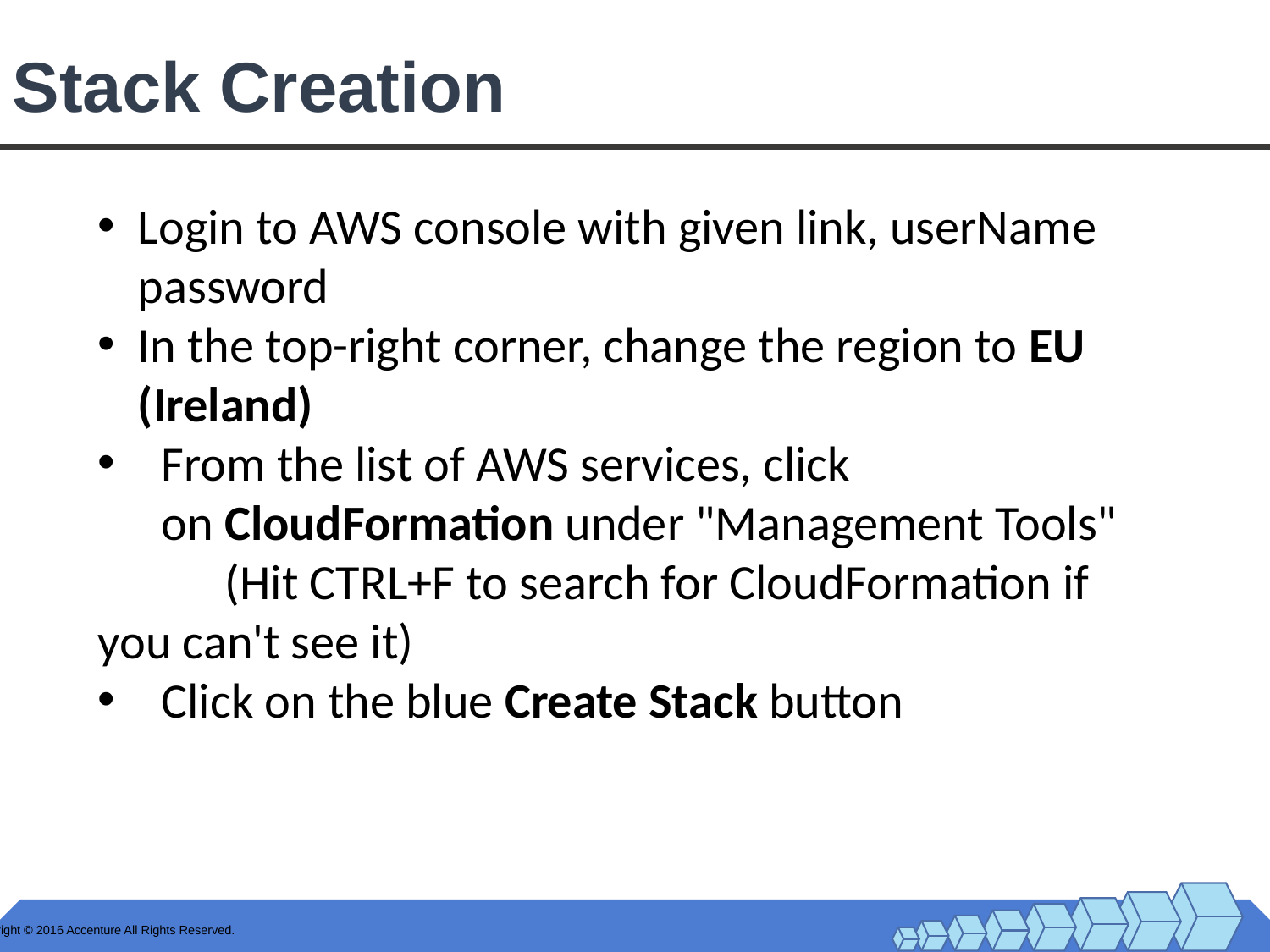

# Stack Creation
Login to AWS console with given link, userName password
In the top-right corner, change the region to EU (Ireland)
From the list of AWS services, click on CloudFormation under "Management Tools"
	(Hit CTRL+F to search for CloudFormation if 	you can't see it)
Click on the blue Create Stack button